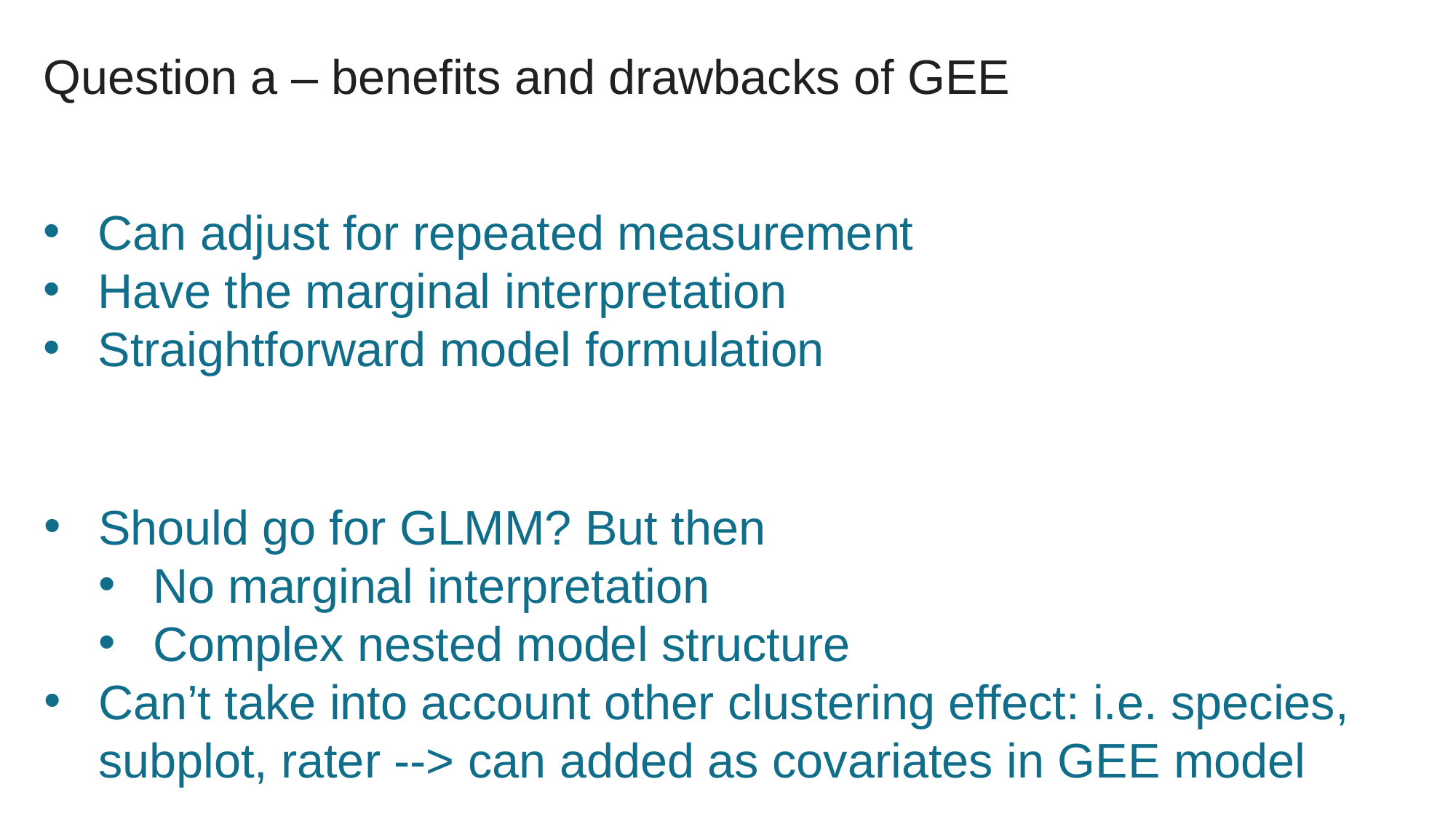

Question a – benefits and drawbacks of GEE
Can adjust for repeated measurement
Have the marginal interpretation
Straightforward model formulation

Should go for GLMM? But then
No marginal interpretation
Complex nested model structure
Can’t take into account other clustering effect: i.e. species, subplot, rater --> can added as covariates in GEE model